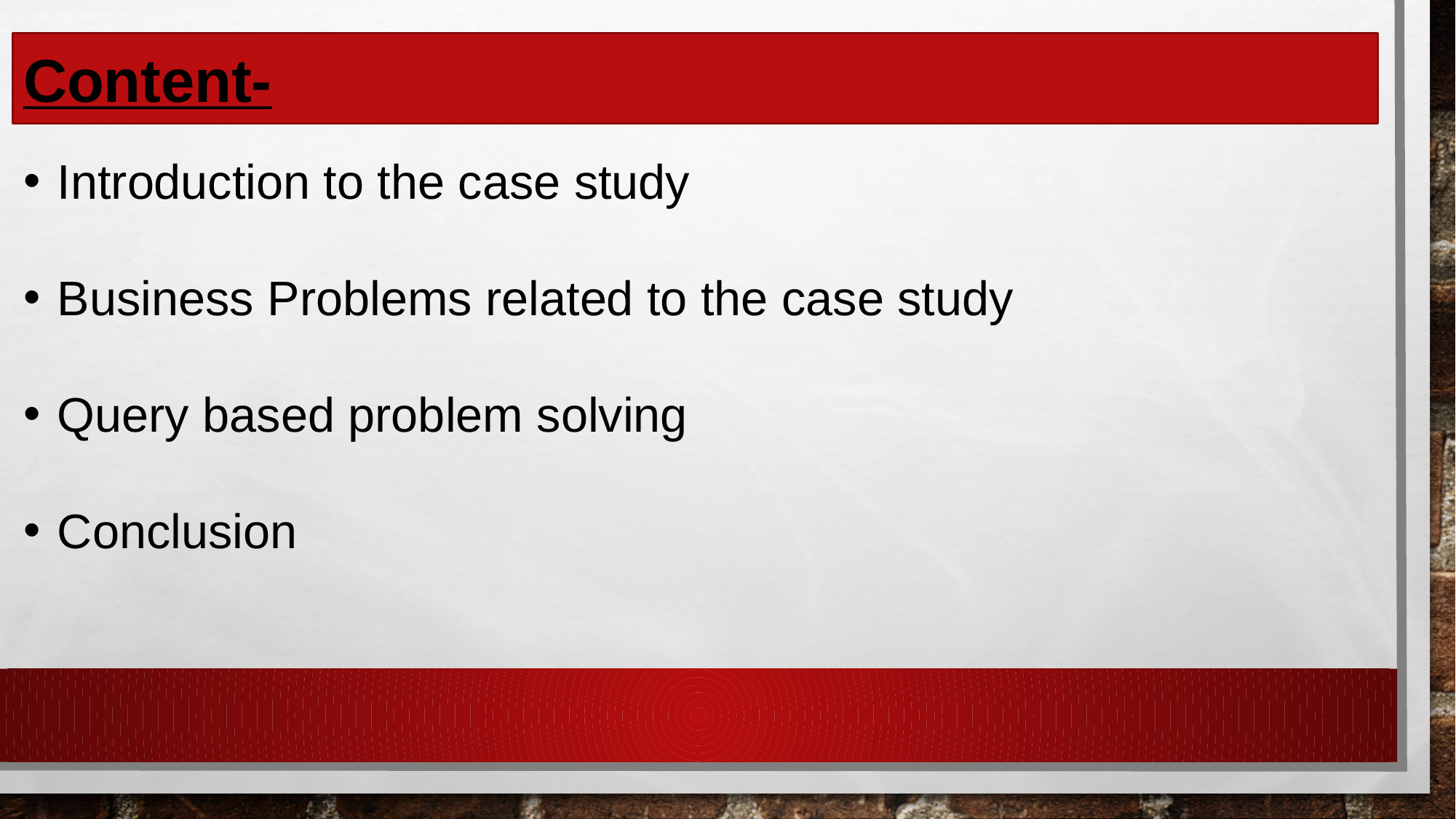

Content-
Introduction to the case study

Business Problems related to the case study

Query based problem solving

Conclusion